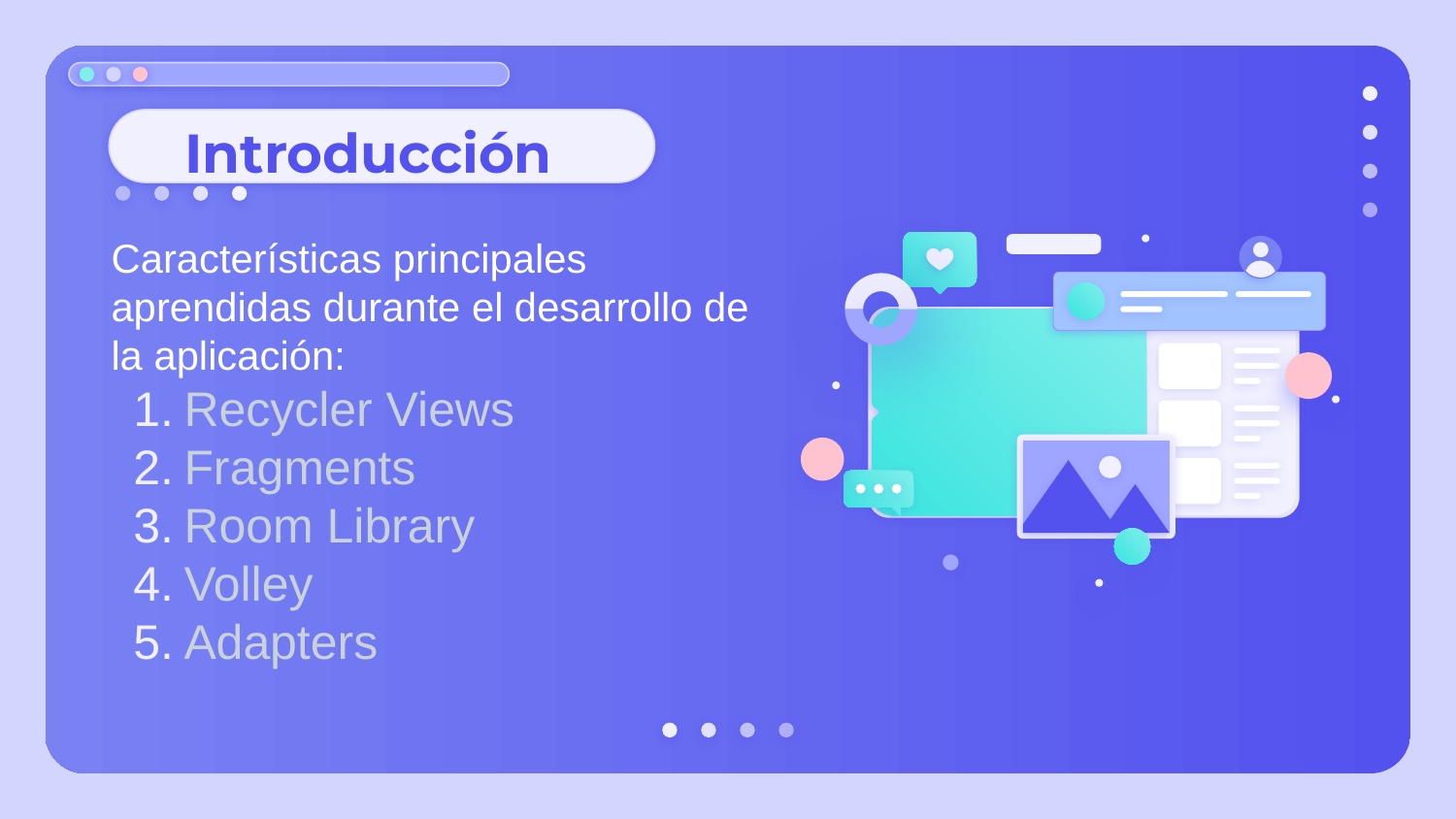

# Introducción

Características principales aprendidas durante el desarrollo de la aplicación:
Recycler Views
Fragments
Room Library
Volley
Adapters